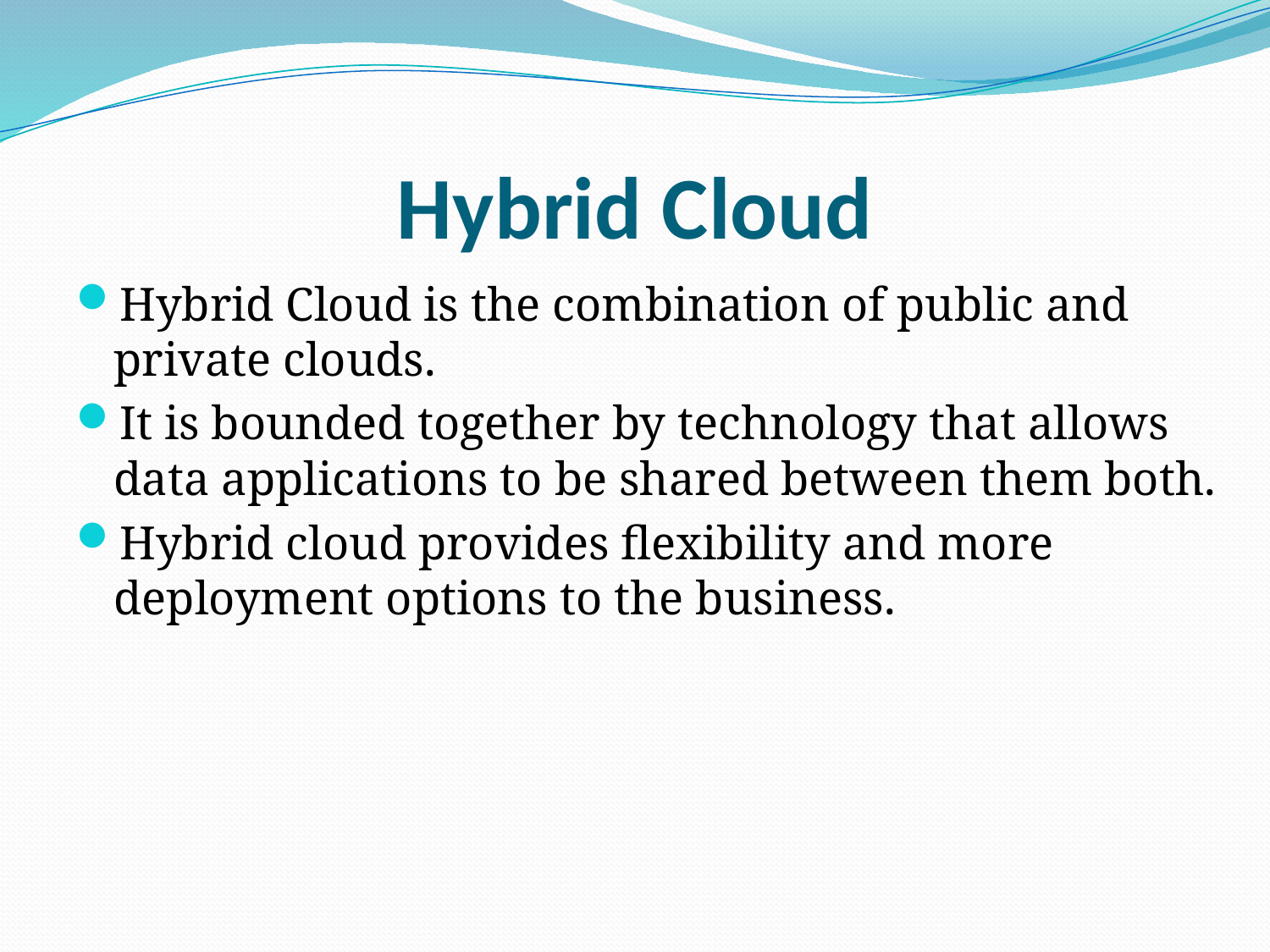

# Hybrid Cloud
Hybrid Cloud is the combination of public and private clouds.
It is bounded together by technology that allows data applications to be shared between them both.
Hybrid cloud provides flexibility and more deployment options to the business.